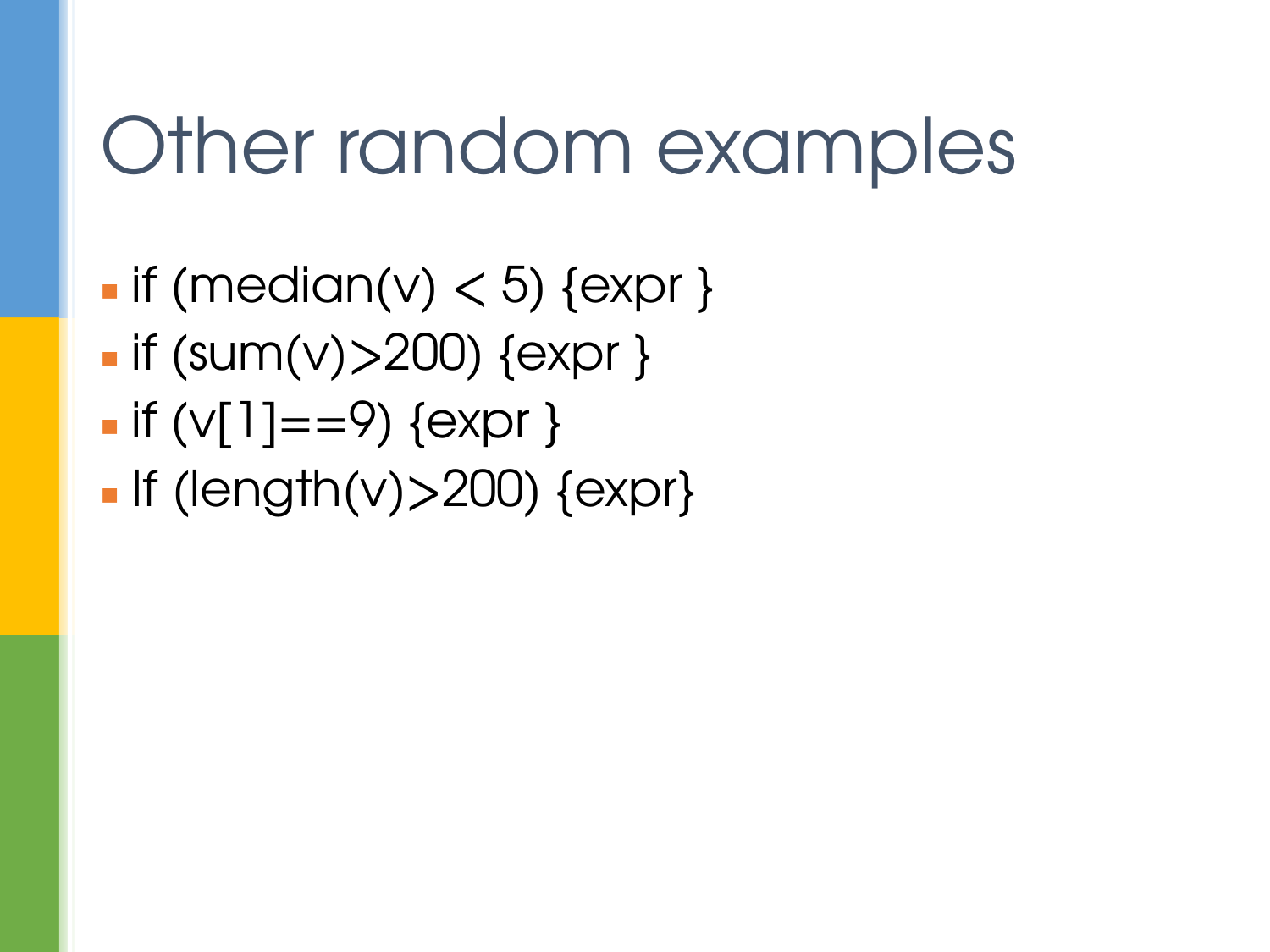

# Other random examples
if (median(v) < 5) {expr }
if (sum(v)>200) {expr }
if (v[1]==9) {expr }
If (length(v)>200) {expr}